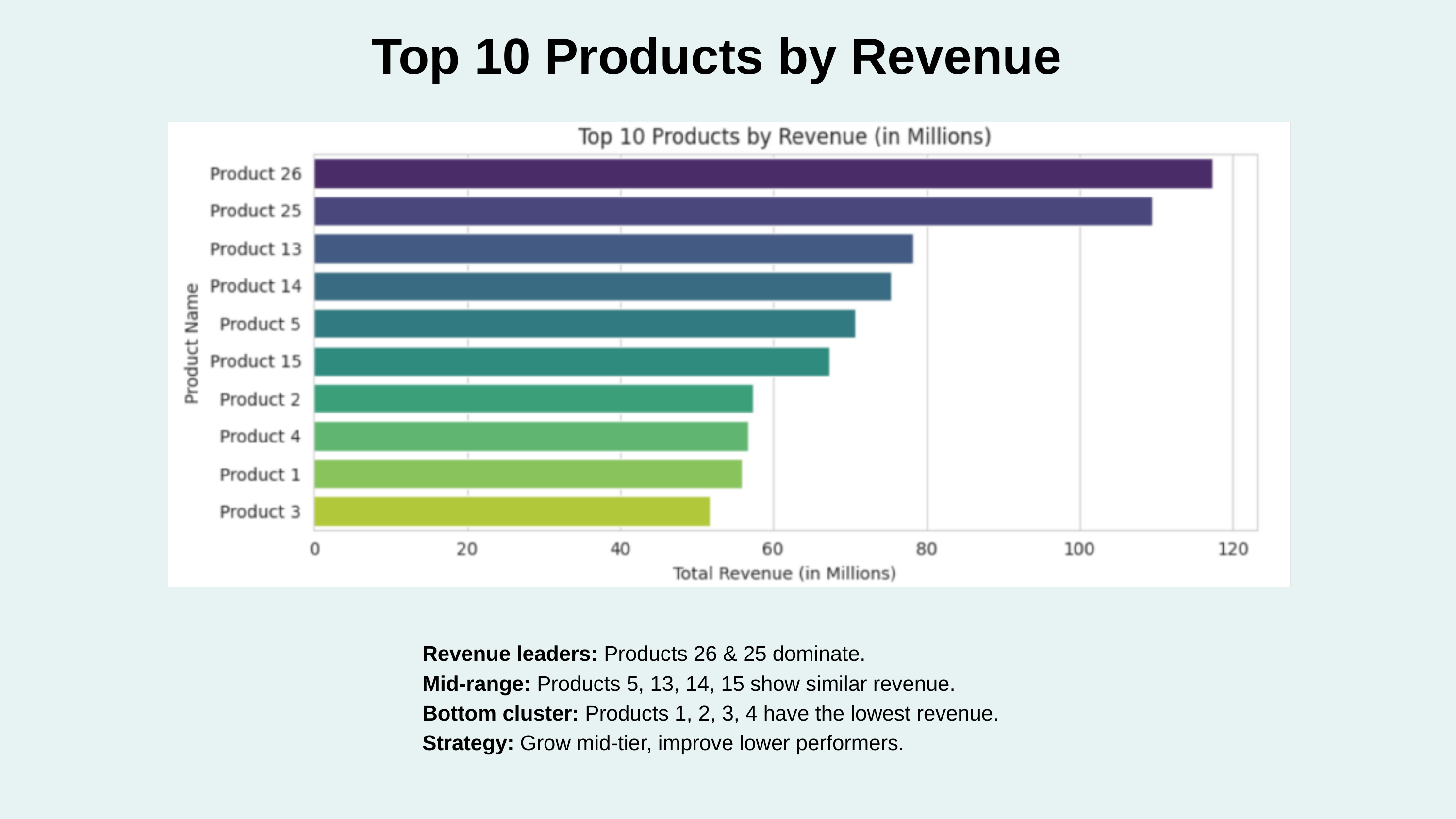

Top 10 Products by Revenue

Revenue leaders: Products 26 & 25 dominate.
Mid-range: Products 5, 13, 14, 15 show similar revenue.
Bottom cluster: Products 1, 2, 3, 4 have the lowest revenue.
Strategy: Grow mid-tier, improve lower performers.